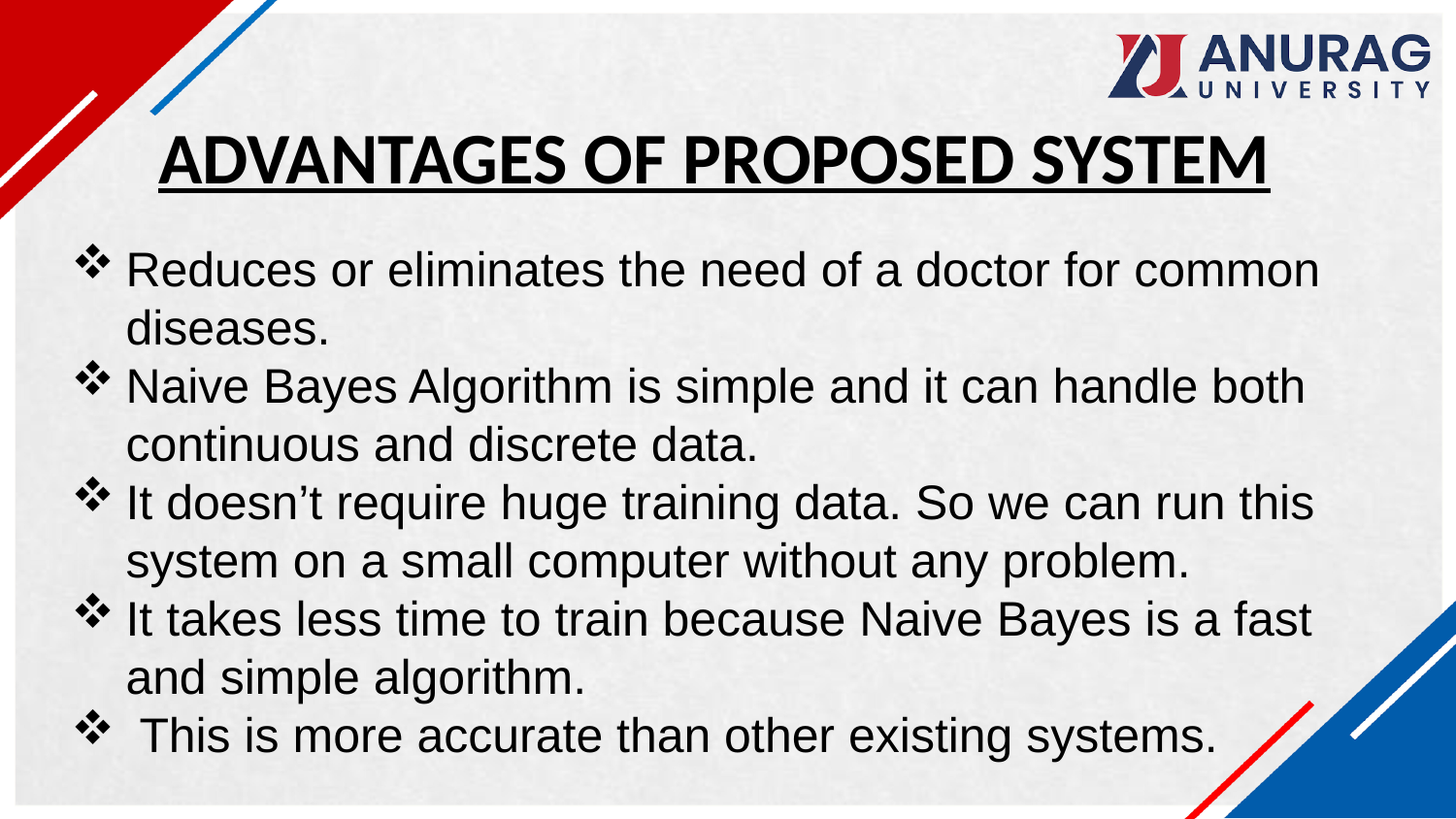

ADVANTAGES OF PROPOSED SYSTEM
Reduces or eliminates the need of a doctor for common diseases.
Naive Bayes Algorithm is simple and it can handle both continuous and discrete data.
It doesn’t require huge training data. So we can run this system on a small computer without any problem.
It takes less time to train because Naive Bayes is a fast and simple algorithm.
 This is more accurate than other existing systems.